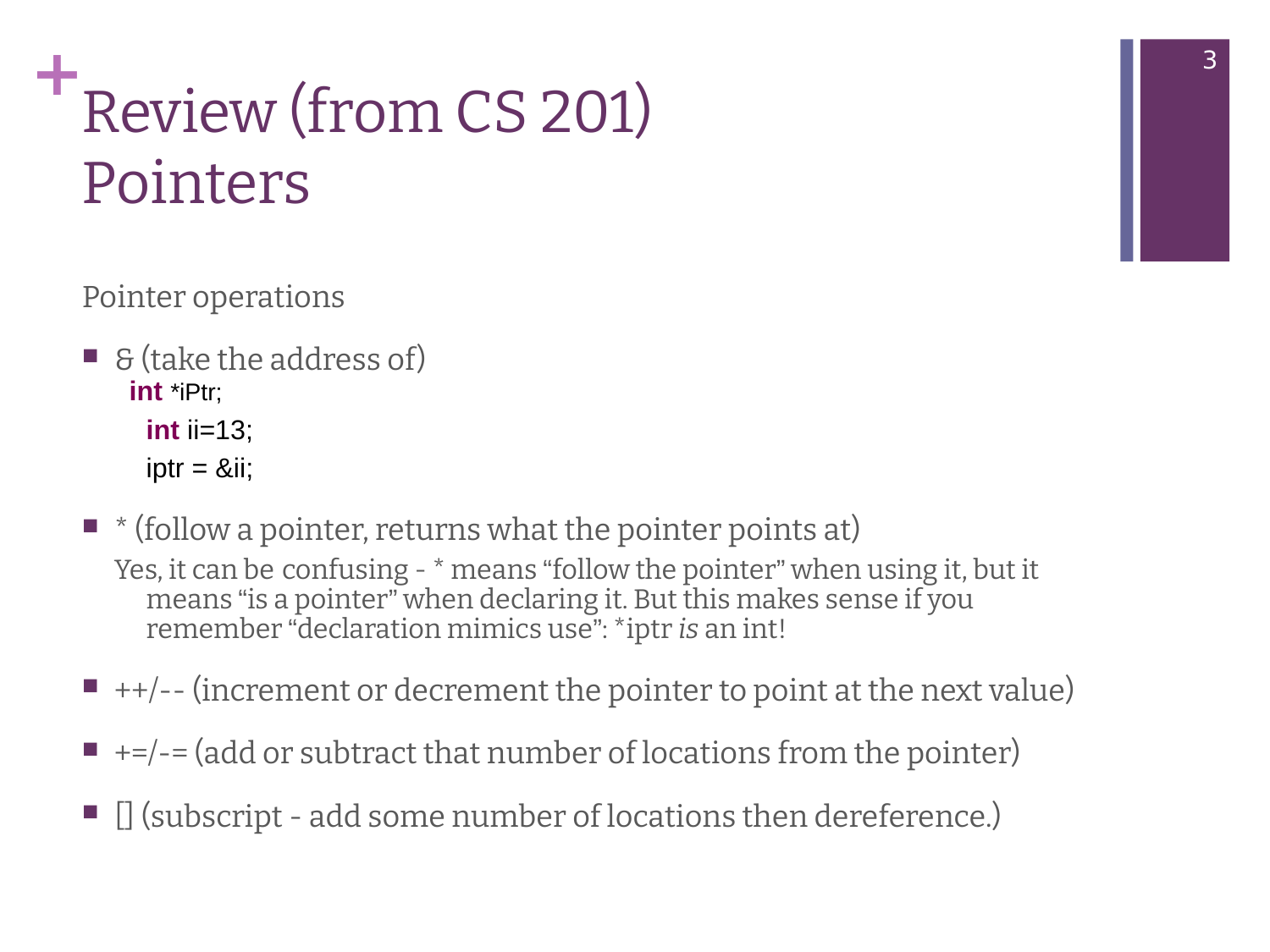

3
# Review (from CS 201) Pointers
Pointer operations
& (take the address of)
  int *iPtr;
int ii=13;
iptr = &ii;
* (follow a pointer, returns what the pointer points at)
Yes, it can be confusing - * means “follow the pointer” when using it, but it means “is a pointer” when declaring it. But this makes sense if you remember “declaration mimics use”: *iptr is an int!
++/-- (increment or decrement the pointer to point at the next value)
+=/-= (add or subtract that number of locations from the pointer)
[] (subscript - add some number of locations then dereference.)